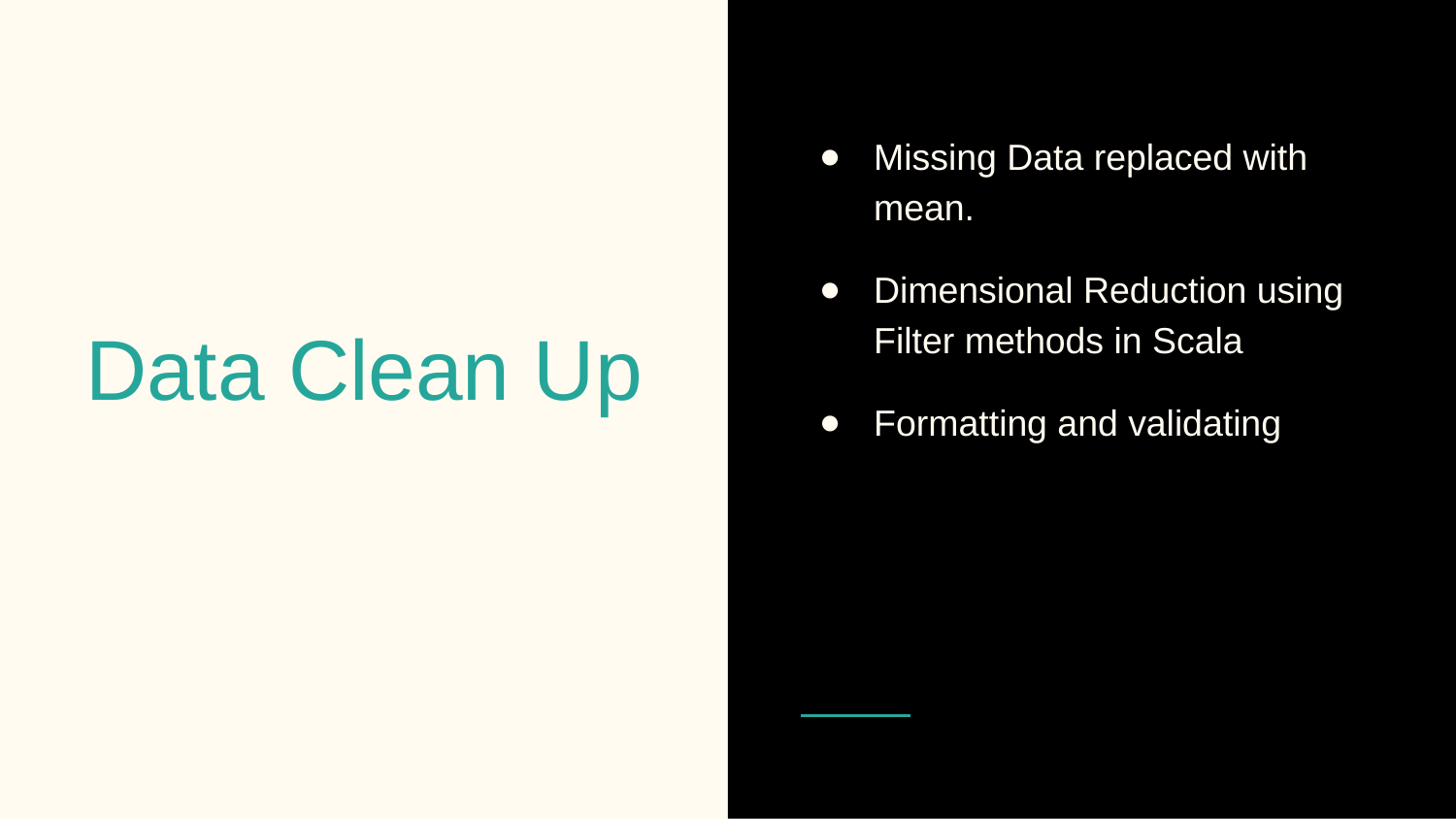

Missing Data replaced with mean.
Dimensional Reduction using Filter methods in Scala
Formatting and validating

# Data Clean Up